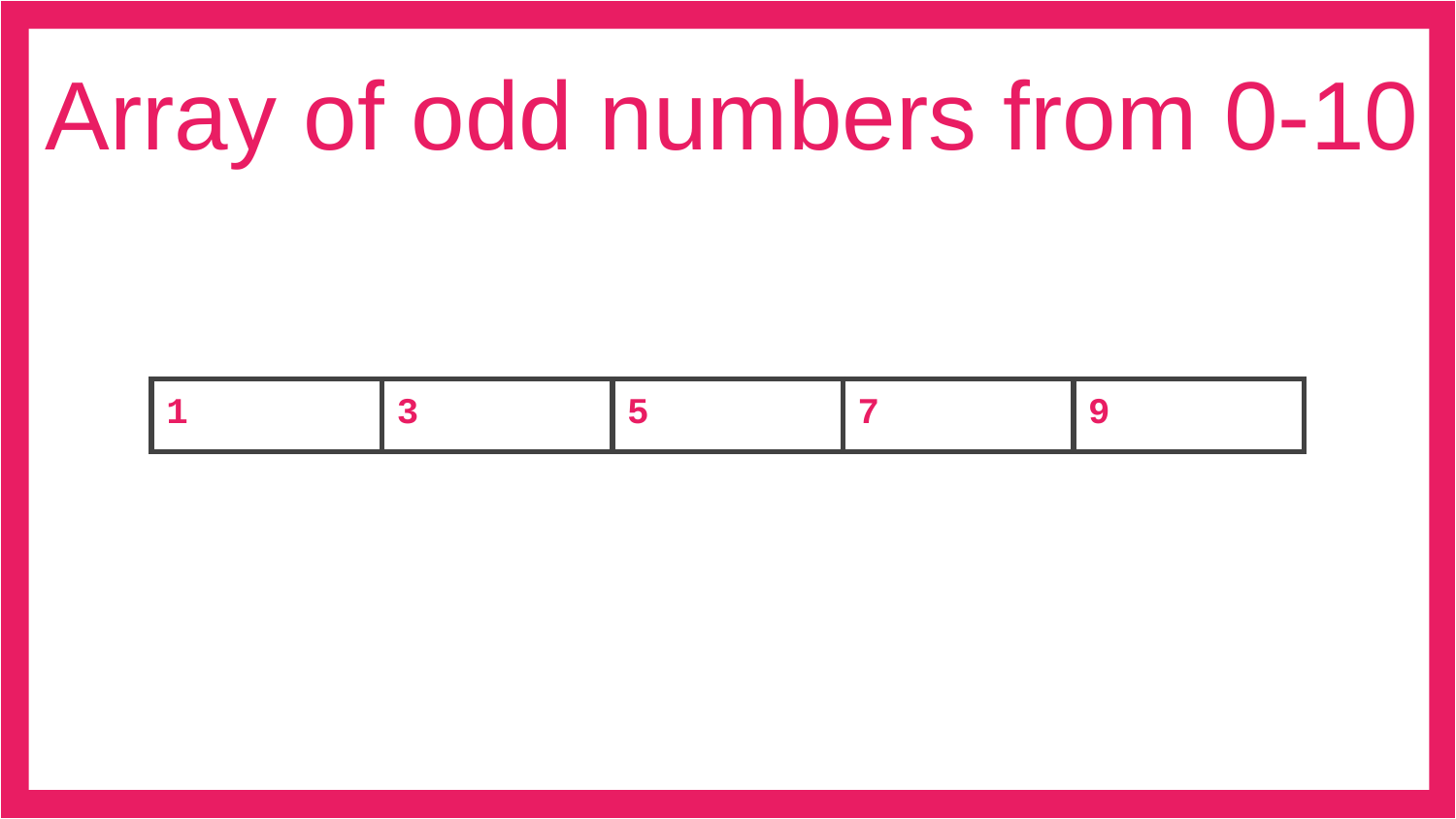

# Array of odd numbers from 0-10

| 1 | 3 | 5 | 7 | 9 |
| --- | --- | --- | --- | --- |